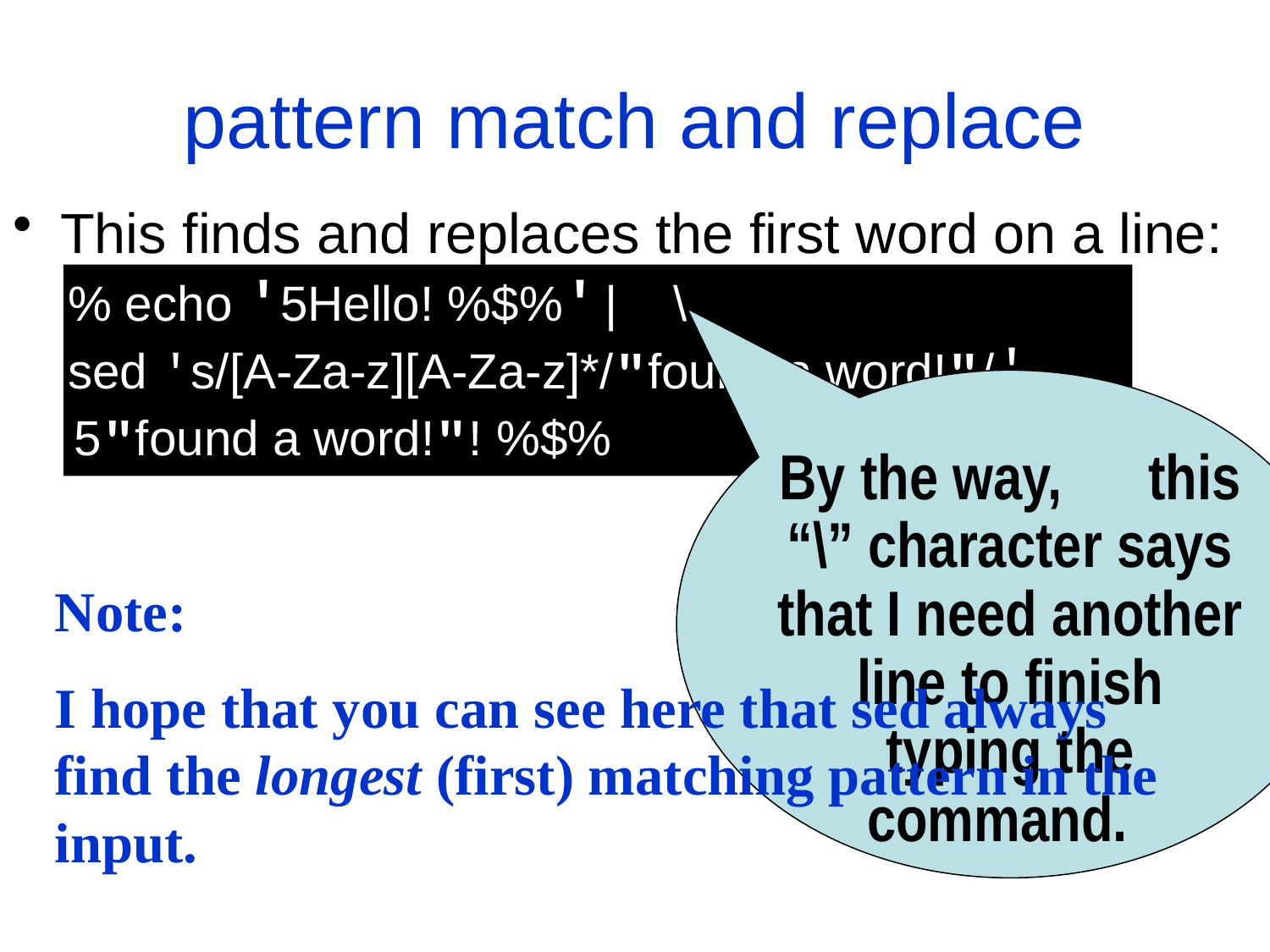

# pattern match and replace
This finds and replaces the first word on a line:
    % echo '5Hello! %$%' |    \
    sed 's/[A-Za-z][A-Za-z]*/"found a word!"/'
	 5"found a word!"! %$%

By the way,      this “\” character says that I need another line to finish typing the command.
Note:
I hope that you can see here that sed always find the longest (first) matching pattern in the input.